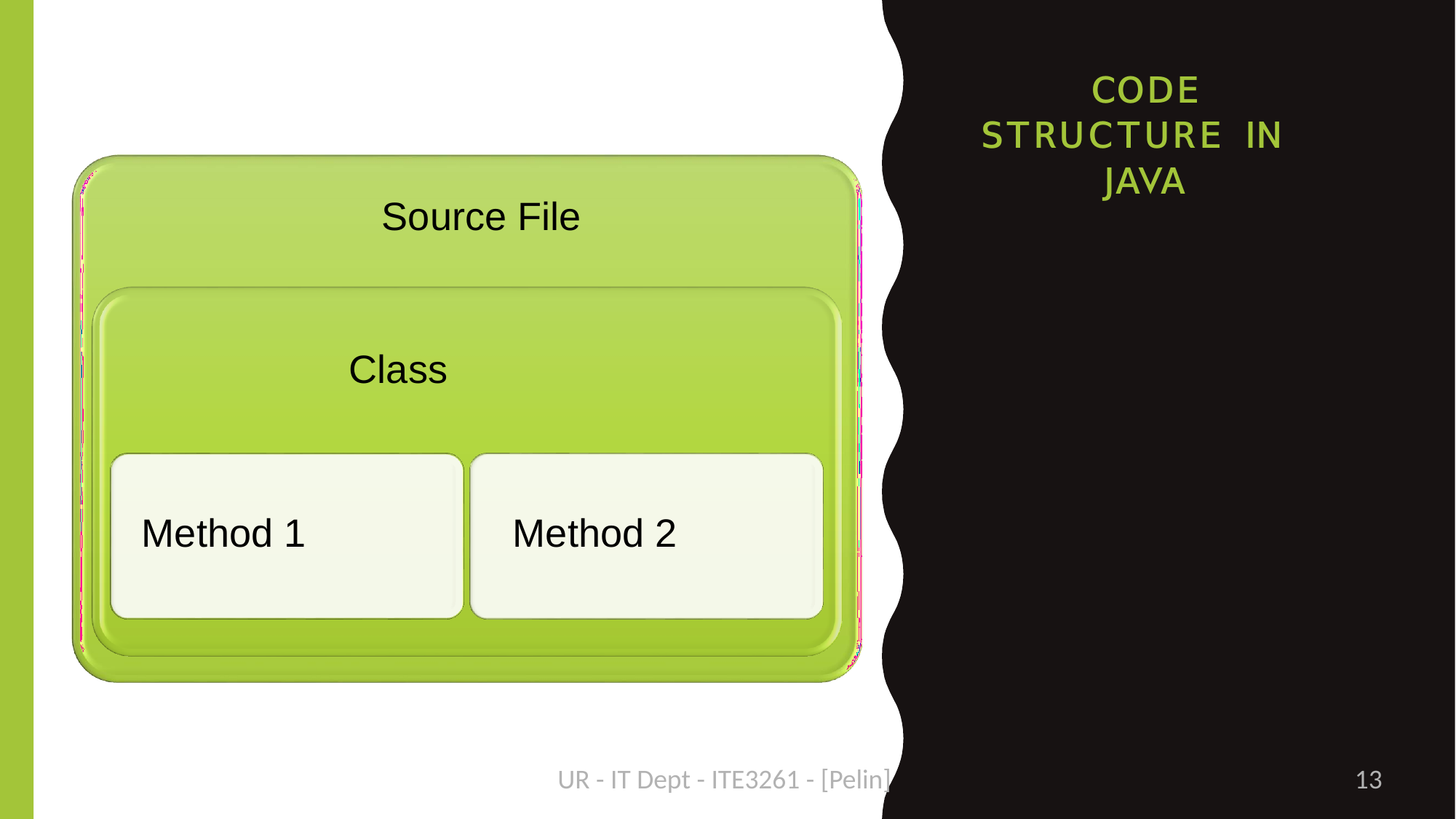

CODE
STRUCTURE  IN	 JAVA

Source File

Class

Method 1
Method 2
UR - IT Dept - ITE3261 - [Pelin]
13